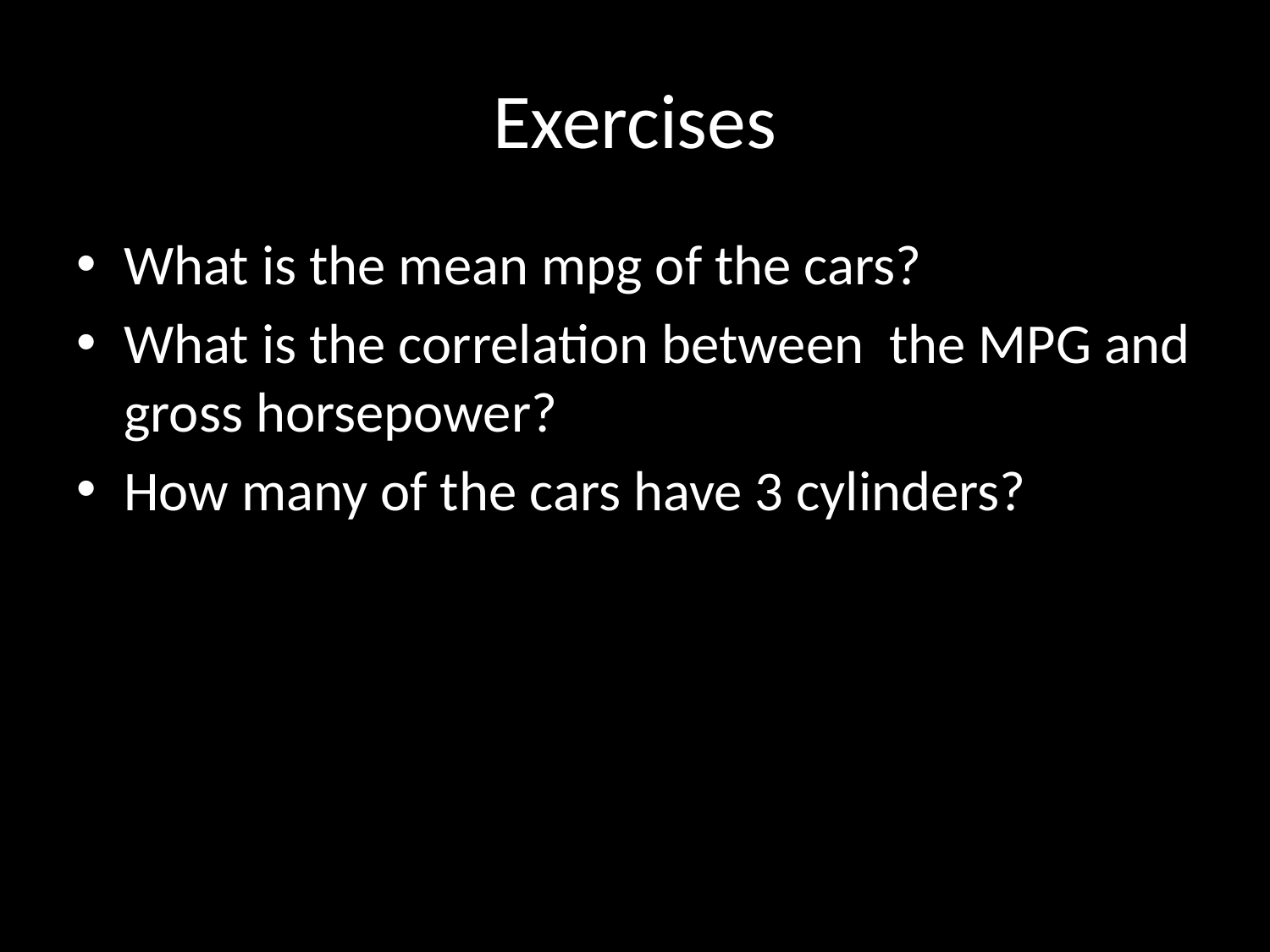

# Exercises
What is the mean mpg of the cars?
What is the correlation between  the MPG and gross horsepower?
How many of the cars have 3 cylinders?